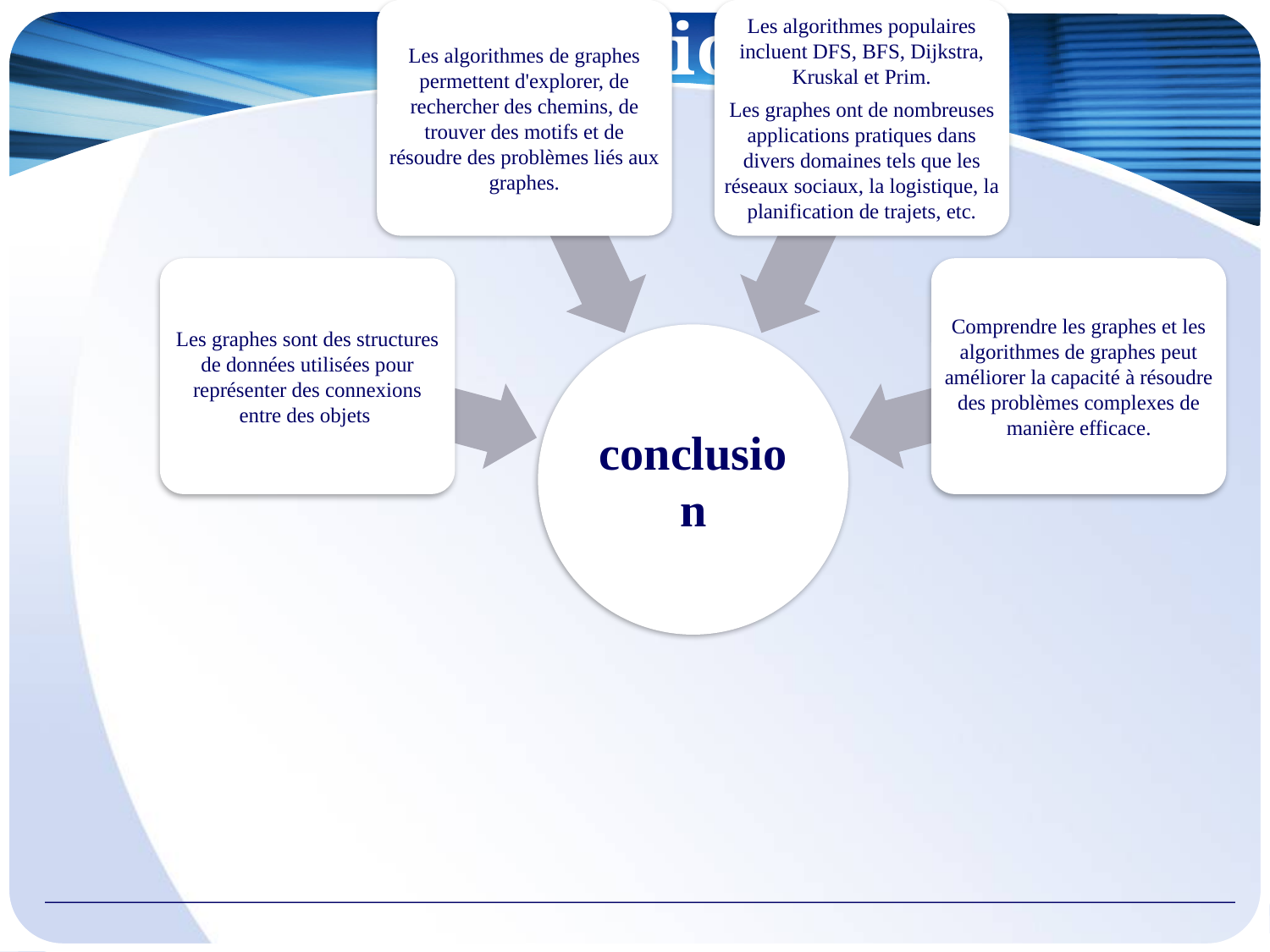

# Conclusion
conclusion
Les graphes sont des structures de données utilisées pour représenter des connexions entre des objets
Les algorithmes de graphes permettent d'explorer, de rechercher des chemins, de trouver des motifs et de résoudre des problèmes liés aux graphes.
Les algorithmes populaires incluent DFS, BFS, Dijkstra, Kruskal et Prim.
Les graphes ont de nombreuses applications pratiques dans divers domaines tels que les réseaux sociaux, la logistique, la planification de trajets, etc.
Comprendre les graphes et les algorithmes de graphes peut améliorer la capacité à résoudre des problèmes complexes de manière efficace.
31